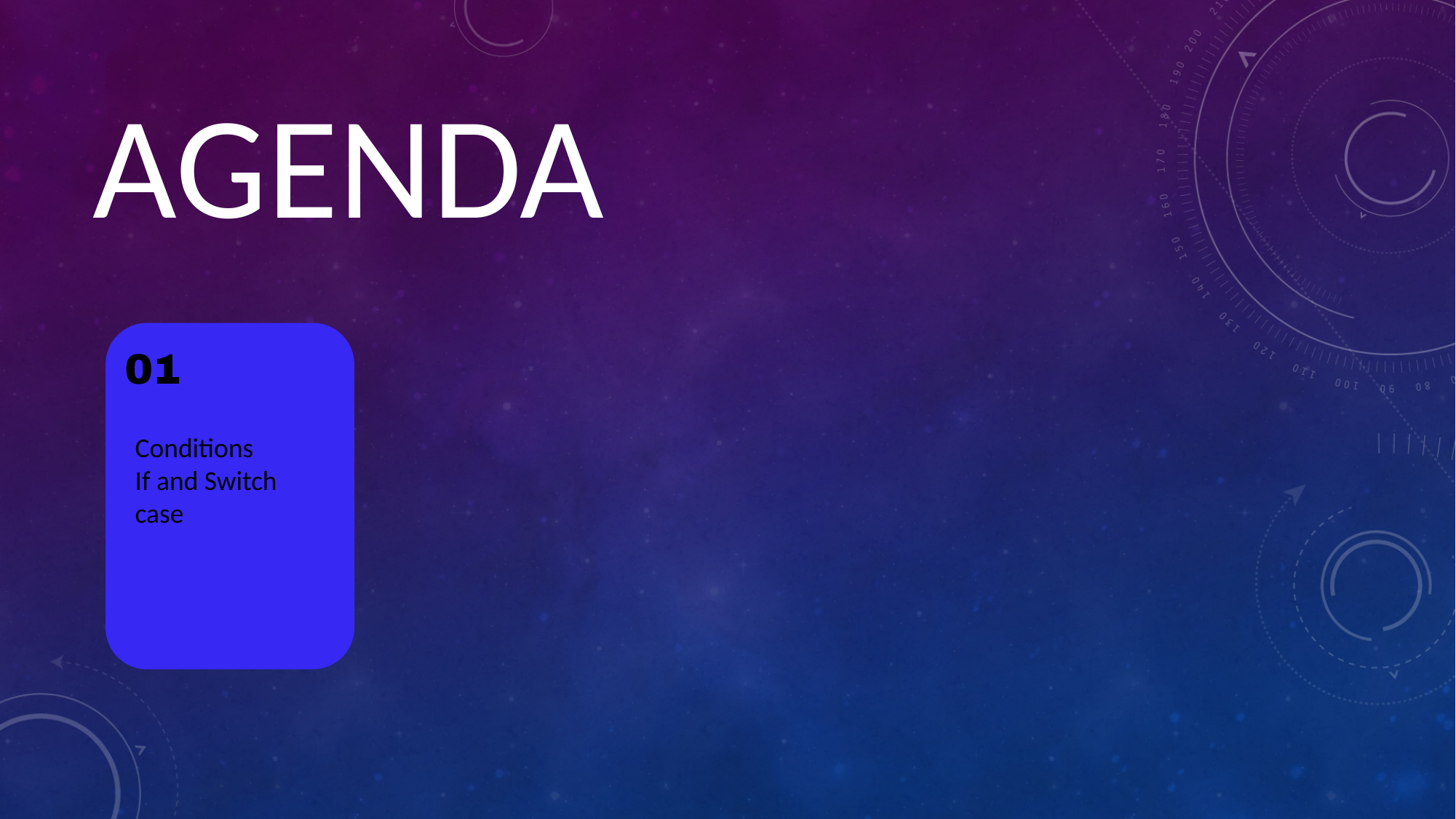

# Agenda

01
Conditions
If and Switch case